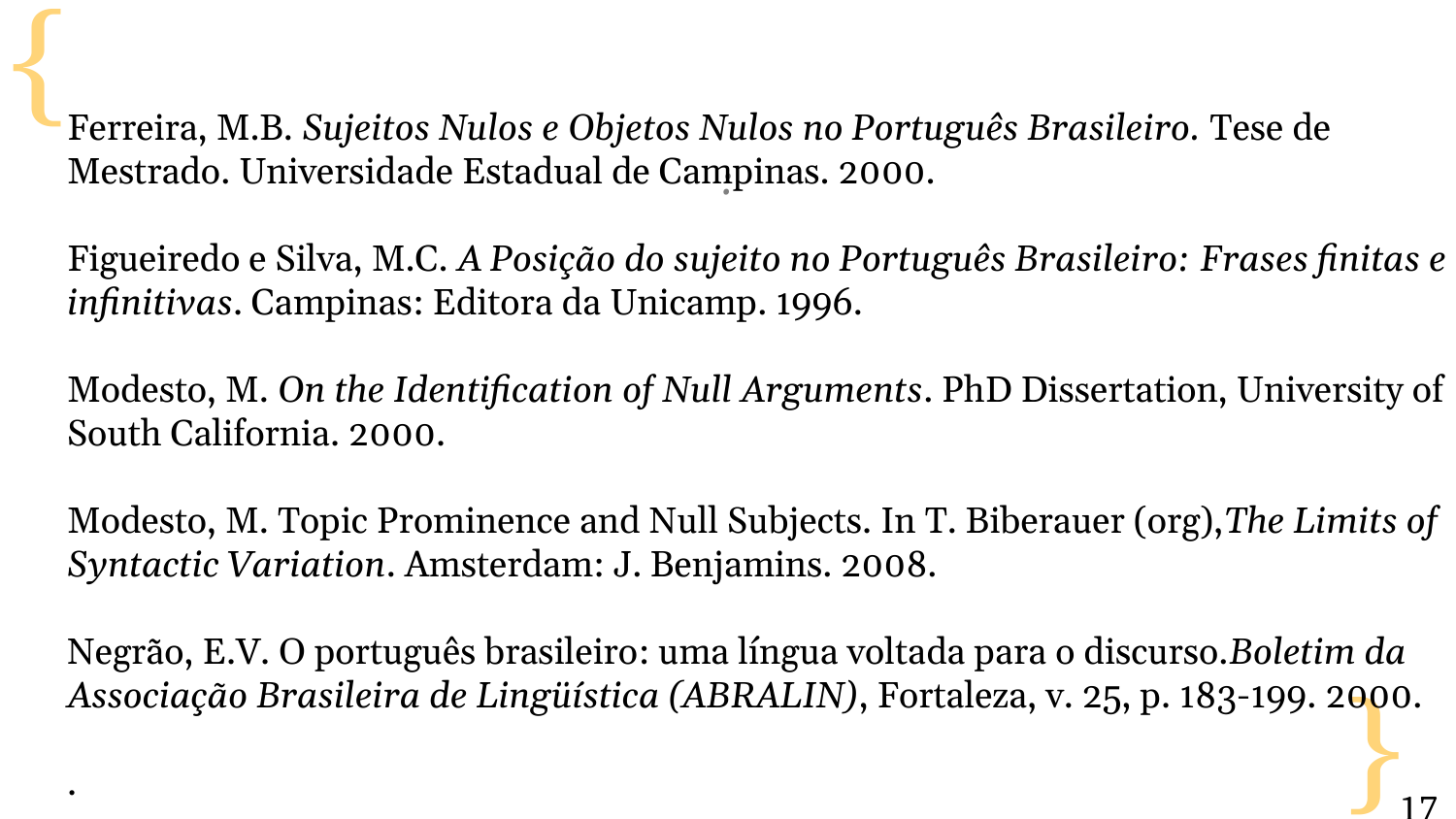

Ferreira, M.B. Sujeitos Nulos e Objetos Nulos no Português Brasileiro. Tese de Mestrado. Universidade Estadual de Campinas. 2000.

Figueiredo e Silva, M.C. A Posição do sujeito no Português Brasileiro: Frases finitas e infinitivas. Campinas: Editora da Unicamp. 1996.

Modesto, M. On the Identification of Null Arguments. PhD Dissertation, University of South California. 2000.

Modesto, M. Topic Prominence and Null Subjects. In T. Biberauer (org),The Limits of Syntactic Variation. Amsterdam: J. Benjamins. 2008.

Negrão, E.V. O português brasileiro: uma língua voltada para o discurso.Boletim da Associação Brasileira de Lingüística (ABRALIN), Fortaleza, v. 25, p. 183-199. 2000.

.

:

171